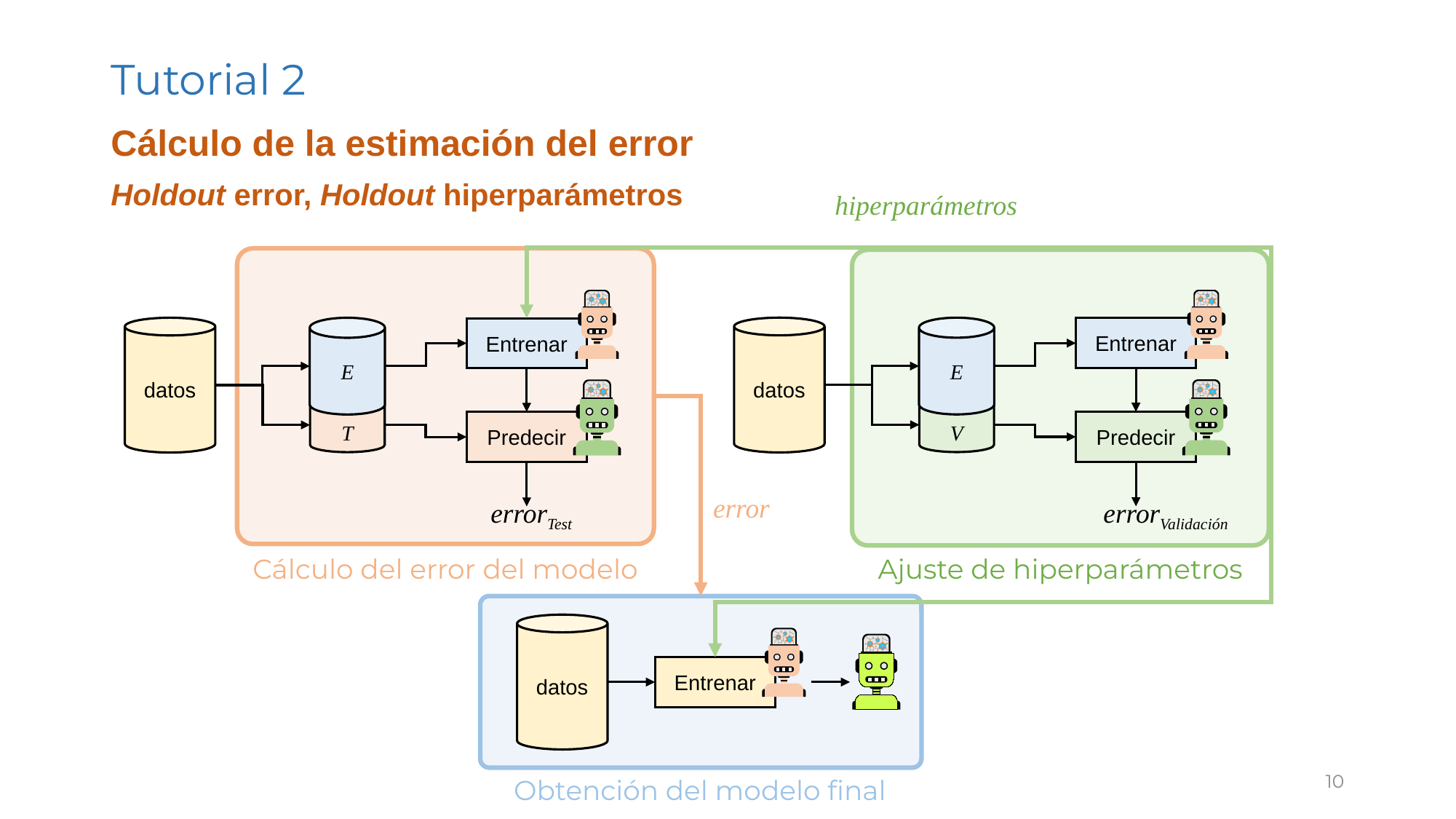

# Tutorial 2
Cálculo de la estimación del error
Holdout error, Holdout hiperparámetros
hiperparámetros

datos
E
Entrenar

T
Predecir
errorTest
Cálculo del error del modelo

datos
E
Entrenar

V
Predecir
errorValidación
Ajuste de hiperparámetros
error

datos

Entrenar
Obtención del modelo final
10